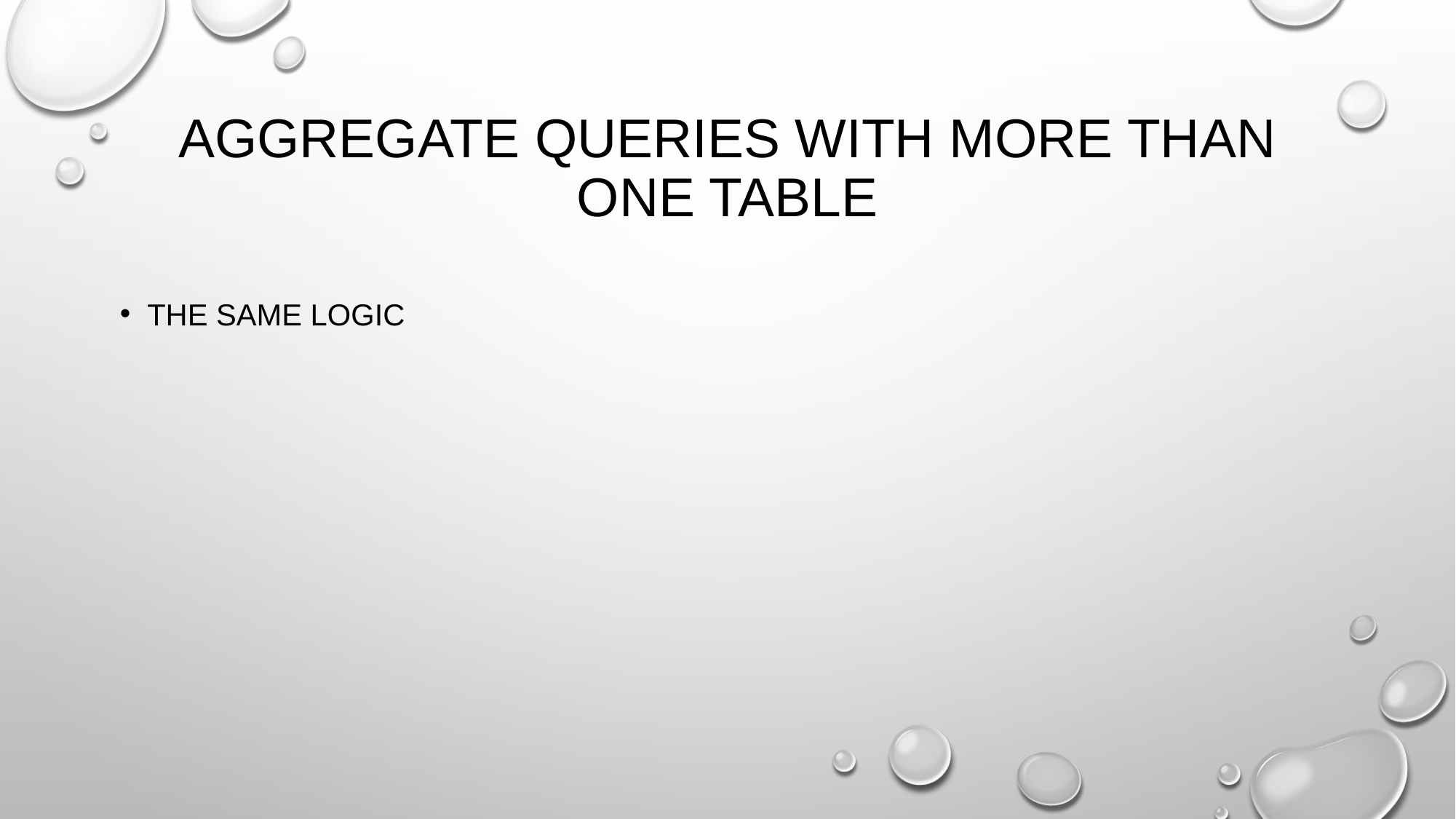

# Aggregate Queries with More Than One Table
THE SAME LOGIC